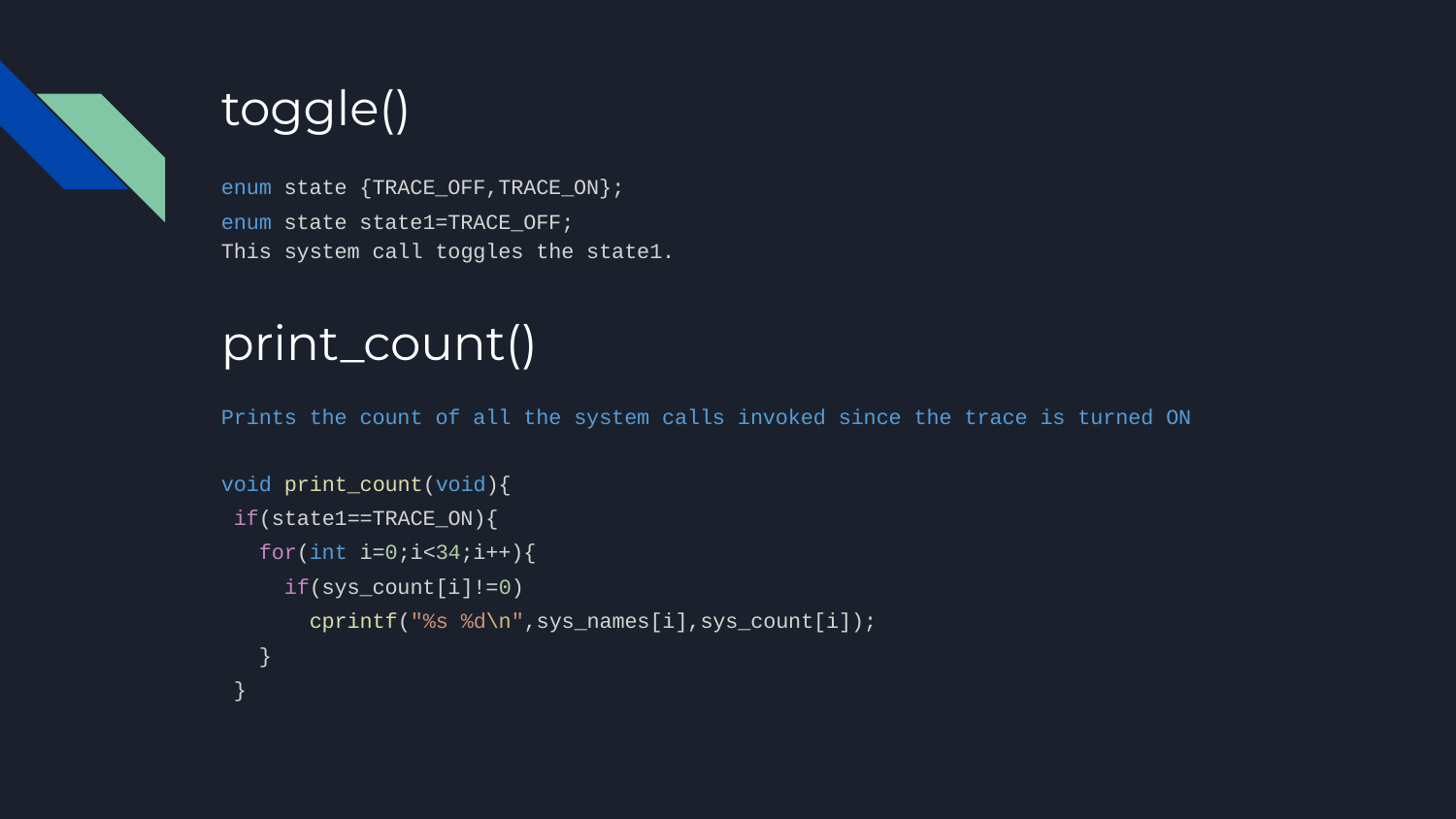

# toggle()
enum state {TRACE_OFF,TRACE_ON};
enum state state1=TRACE_OFF;
This system call toggles the state1.
print_count()
Prints the count of all the system calls invoked since the trace is turned ON
void print_count(void){
 if(state1==TRACE_ON){
   for(int i=0;i<34;i++){
     if(sys_count[i]!=0)
       cprintf("%s %d\n",sys_names[i],sys_count[i]);
   }
 }